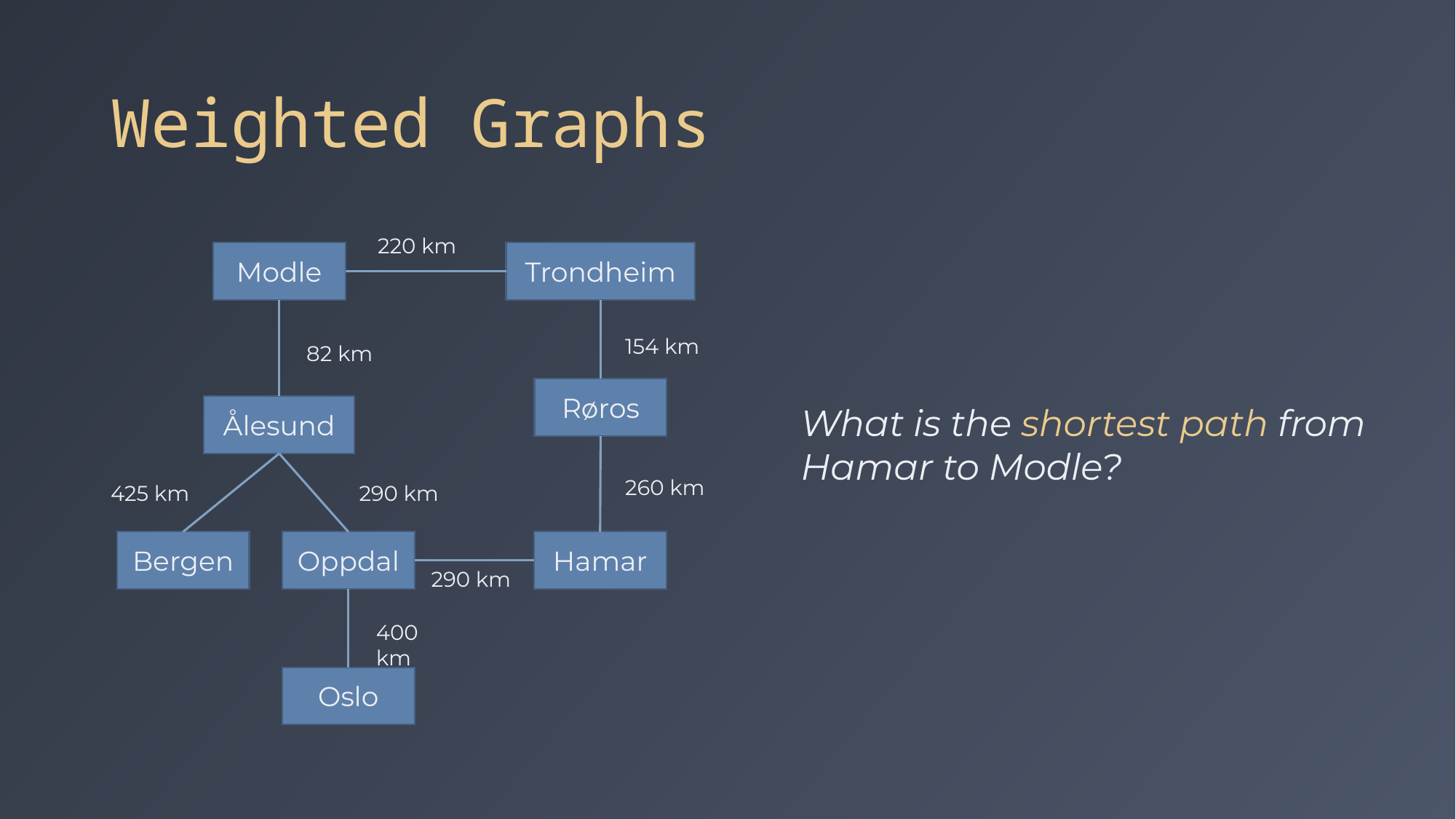

# Weighted Graphs
220 km
Modle
Trondheim
154 km
82 km
Røros
What is the shortest path from
Hamar to Modle?
Ålesund
260 km
290 km
425 km
Oppdal
Hamar
Bergen
290 km
400 km
Oslo